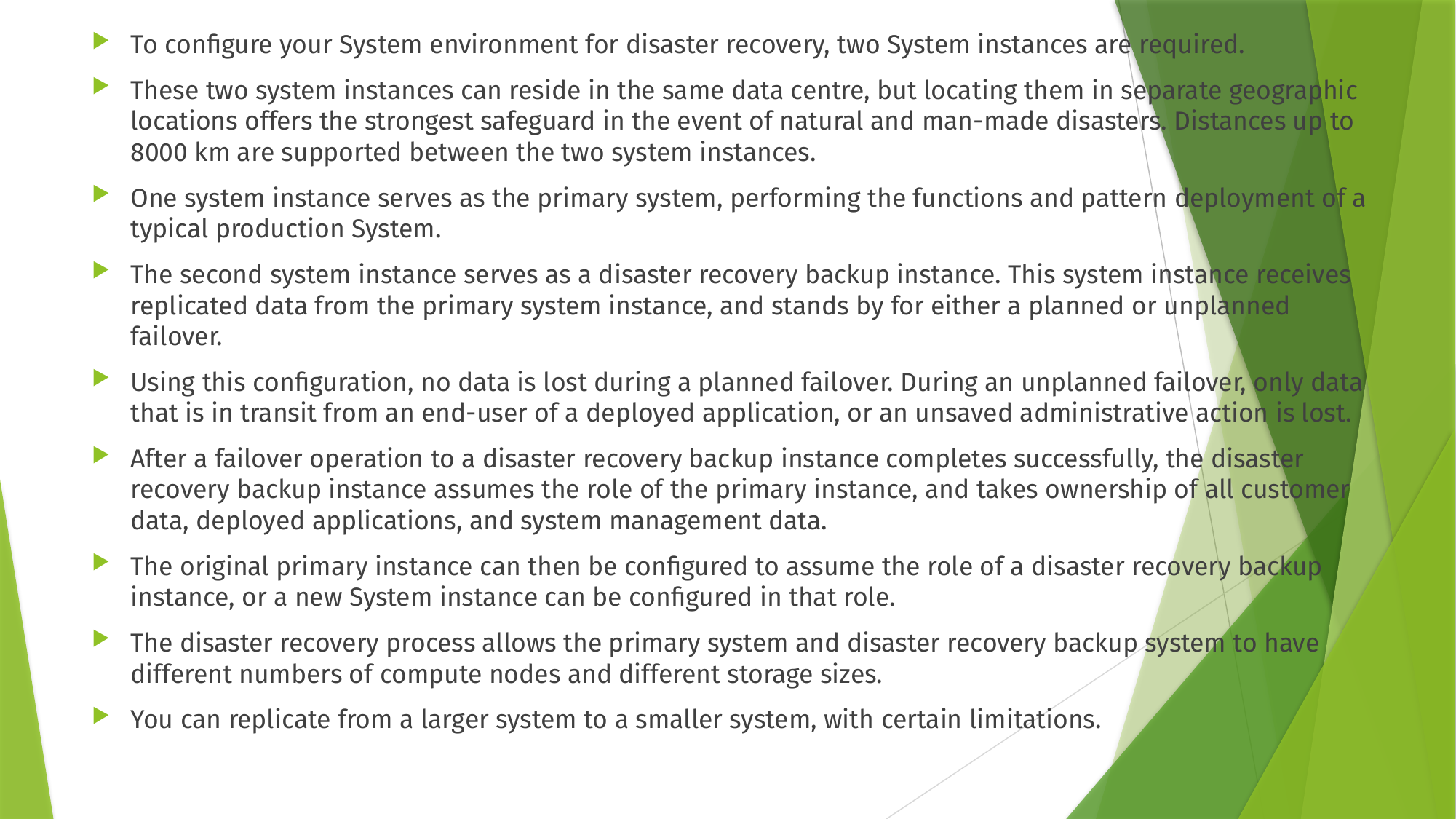

To configure your System environment for disaster recovery, two System instances are required.
These two system instances can reside in the same data centre, but locating them in separate geographic locations offers the strongest safeguard in the event of natural and man-made disasters. Distances up to 8000 km are supported between the two system instances.
One system instance serves as the primary system, performing the functions and pattern deployment of a typical production System.
The second system instance serves as a disaster recovery backup instance. This system instance receives replicated data from the primary system instance, and stands by for either a planned or unplanned failover.
Using this configuration, no data is lost during a planned failover. During an unplanned failover, only data that is in transit from an end-user of a deployed application, or an unsaved administrative action is lost.
After a failover operation to a disaster recovery backup instance completes successfully, the disaster recovery backup instance assumes the role of the primary instance, and takes ownership of all customer data, deployed applications, and system management data.
The original primary instance can then be configured to assume the role of a disaster recovery backup instance, or a new System instance can be configured in that role.
The disaster recovery process allows the primary system and disaster recovery backup system to have different numbers of compute nodes and different storage sizes.
You can replicate from a larger system to a smaller system, with certain limitations.